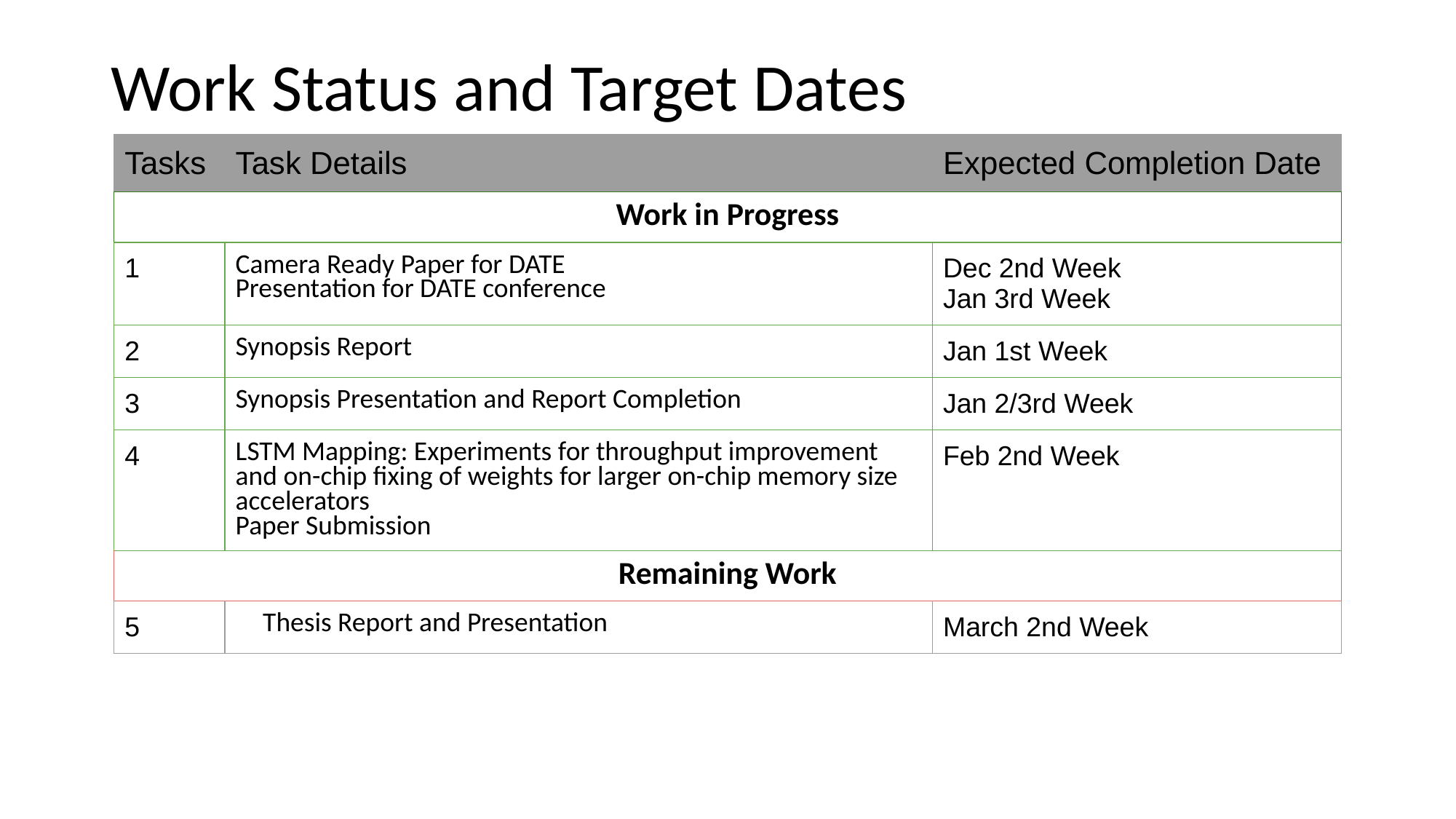

# Work Status and Target Dates
| Tasks | Task Details | Expected Completion Date |
| --- | --- | --- |
| Work in Progress |  |  |
| 1 | Camera Ready Paper for DATE Presentation for DATE conference | Dec 2nd Week Jan 3rd Week |
| 2 | Synopsis Report | Jan 1st Week |
| 3 | Synopsis Presentation and Report Completion | Jan 2/3rd Week |
| 4 | LSTM Mapping: Experiments for throughput improvement and on-chip fixing of weights for larger on-chip memory size accelerators Paper Submission | Feb 2nd Week |
| Remaining Work |  |  |
| 5 | Thesis Report and Presentation | March 2nd Week |